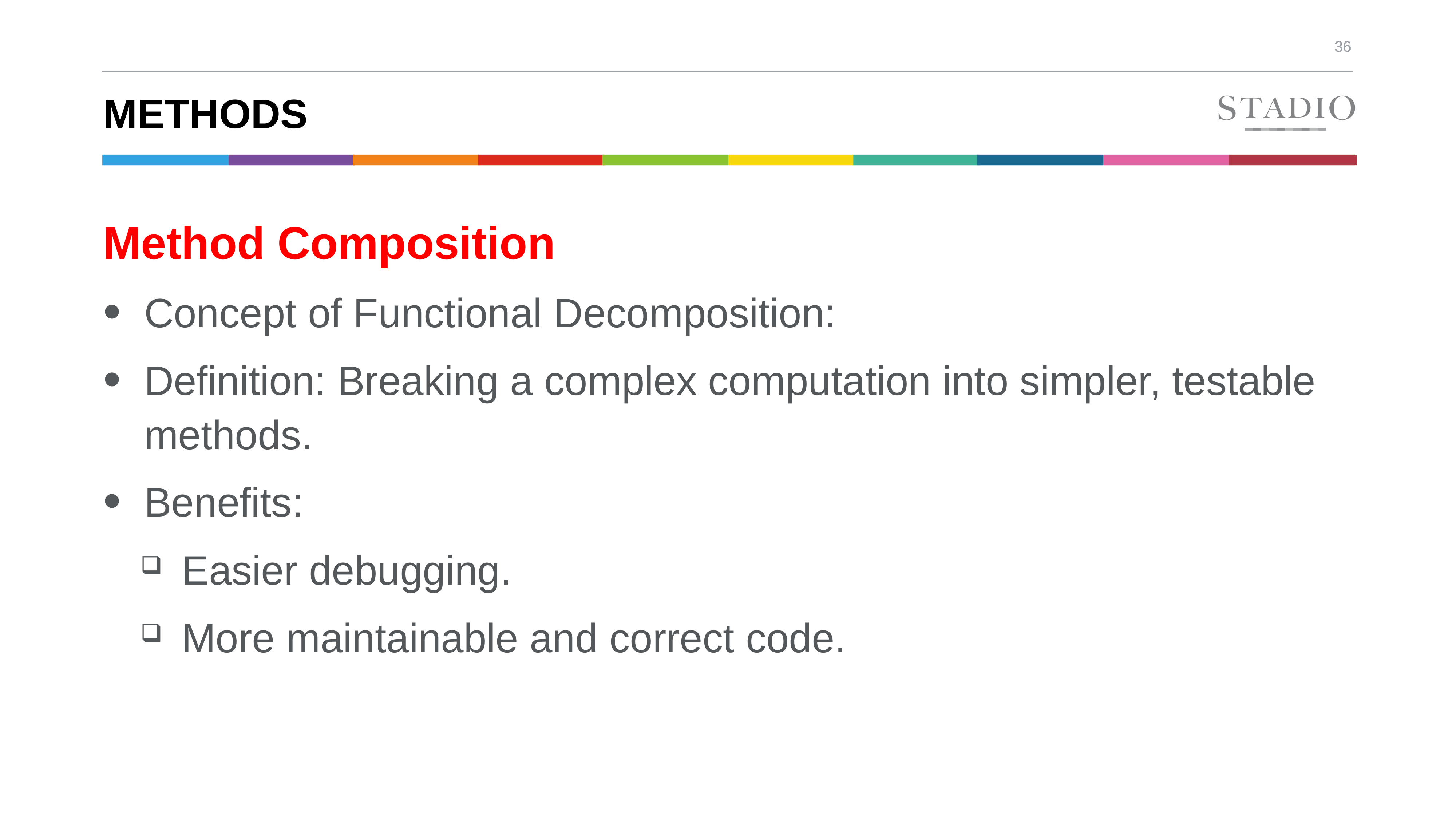

# methods

Method Composition
Concept of Functional Decomposition:
Definition: Breaking a complex computation into simpler, testable methods.
Benefits:
Easier debugging.
More maintainable and correct code.